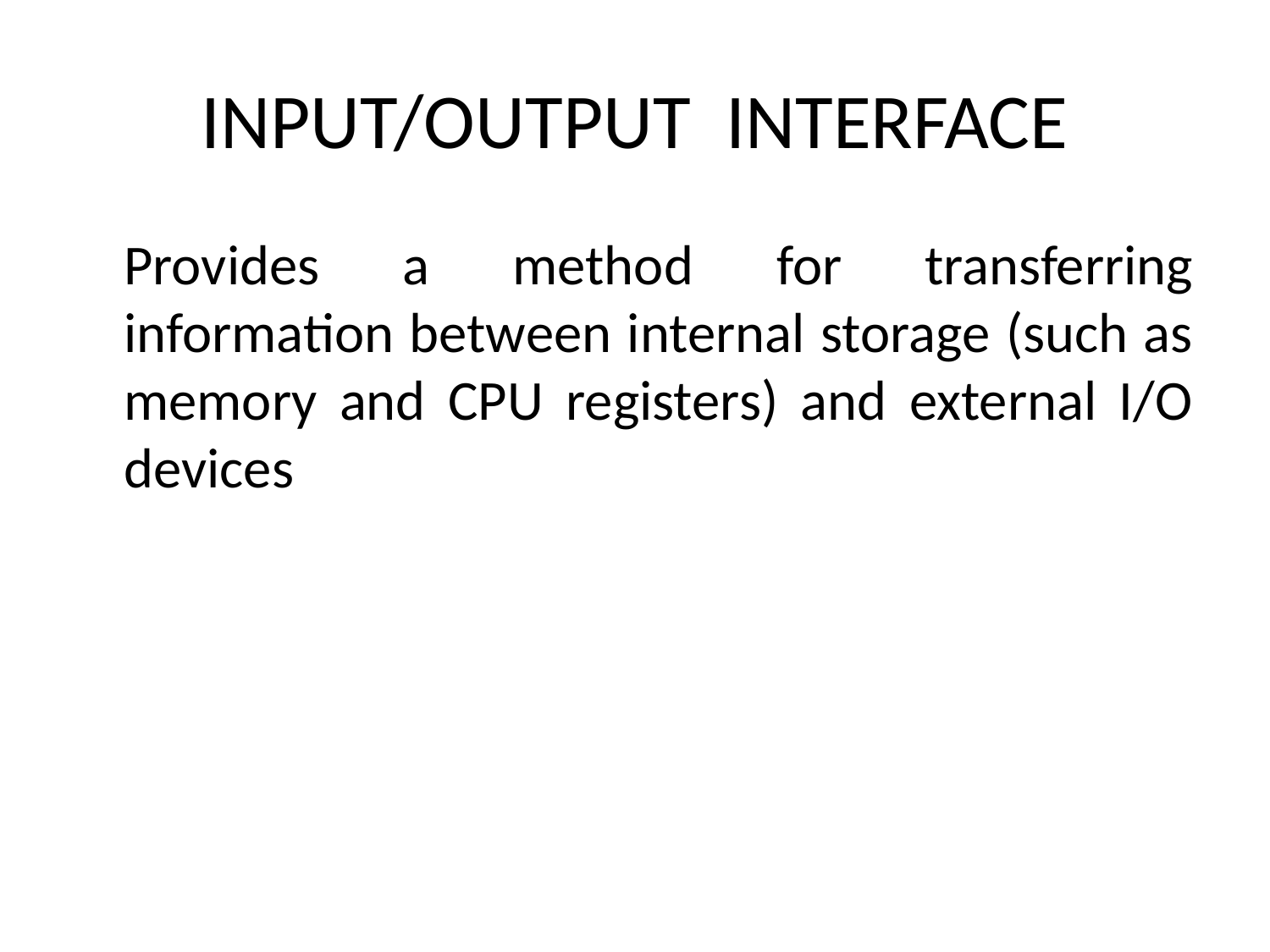

# INPUT/OUTPUT  INTERFACE
	Provides a method for transferring information between internal storage (such as memory and CPU registers) and external I/O devices